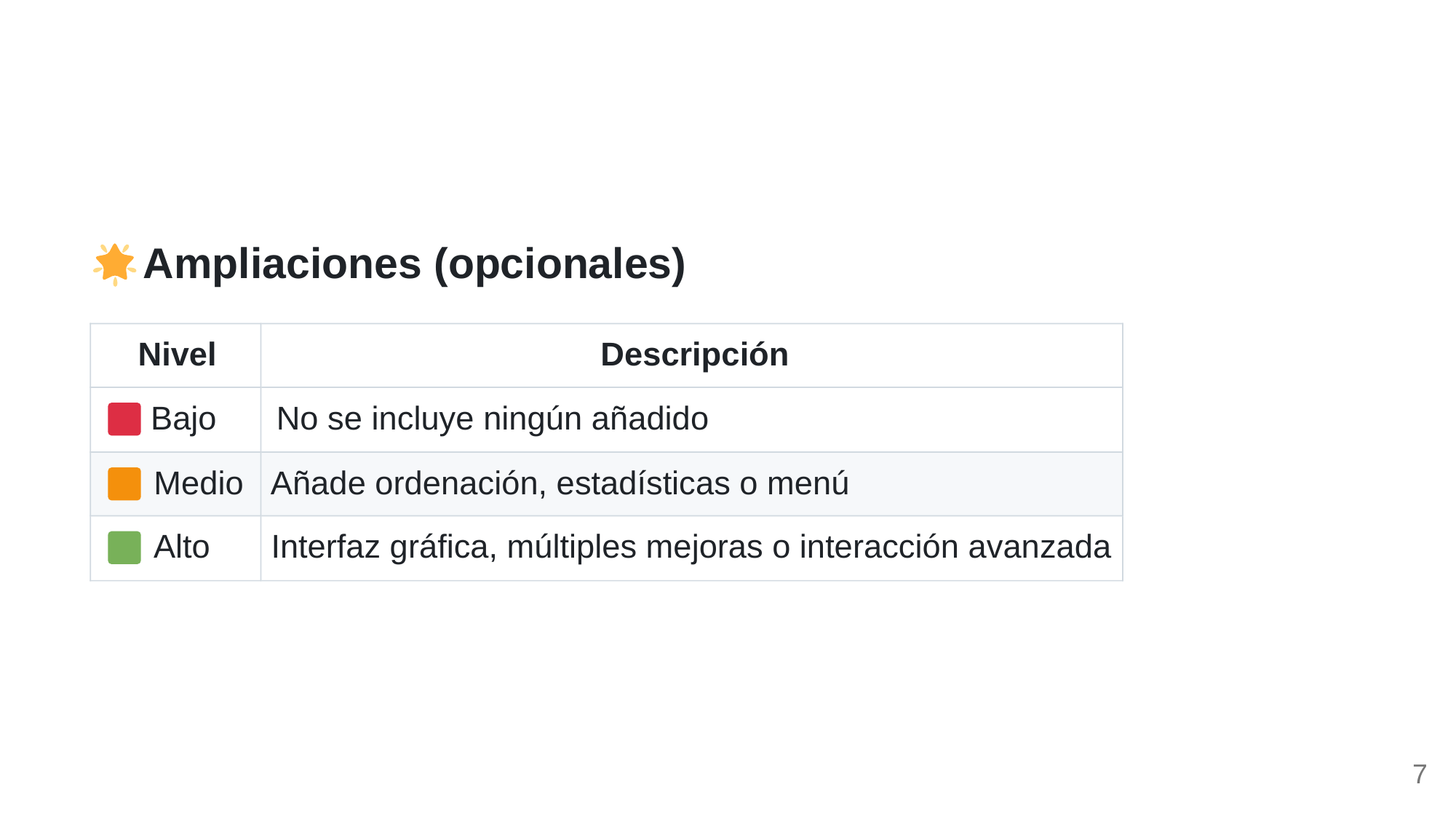

Ampliaciones (opcionales)

Nivel
Descripción

 Bajo
No se incluye ningún añadido

 Medio
Añade ordenación, estadísticas o menú

 Alto
Interfaz gráfica, múltiples mejoras o interacción avanzada

7